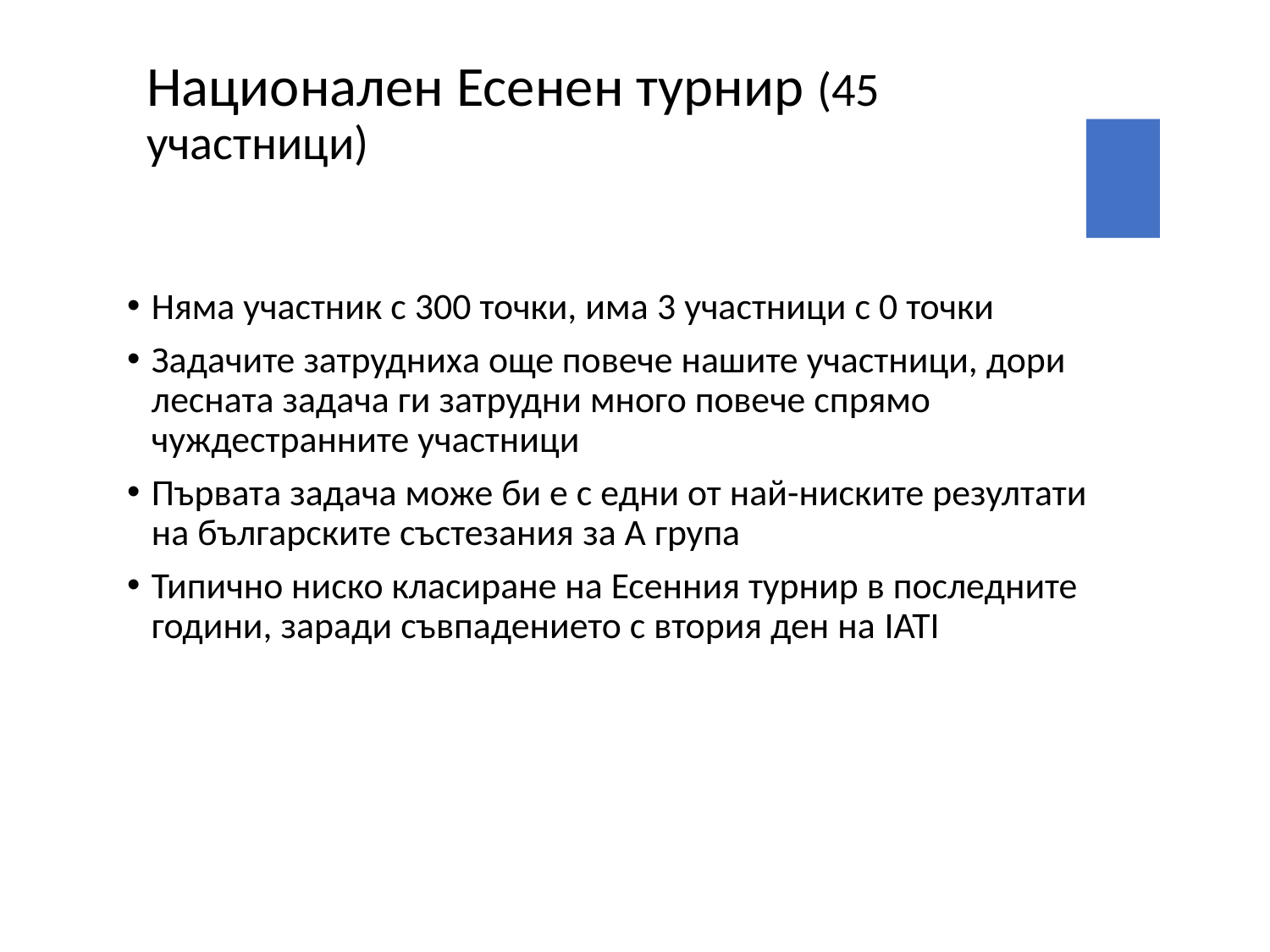

# Национален Есенен турнир (45 участници)

Няма участник с 300 точки, има 3 участници с 0 точки
Задачите затрудниха още повече нашите участници, дори лесната задача ги затрудни много повече спрямо чуждестранните участници
Първата задача може би е с едни от най-ниските резултати на българските състезания за А група
Типично ниско класиране на Есенния турнир в последните години, заради съвпадението с втория ден на IATI